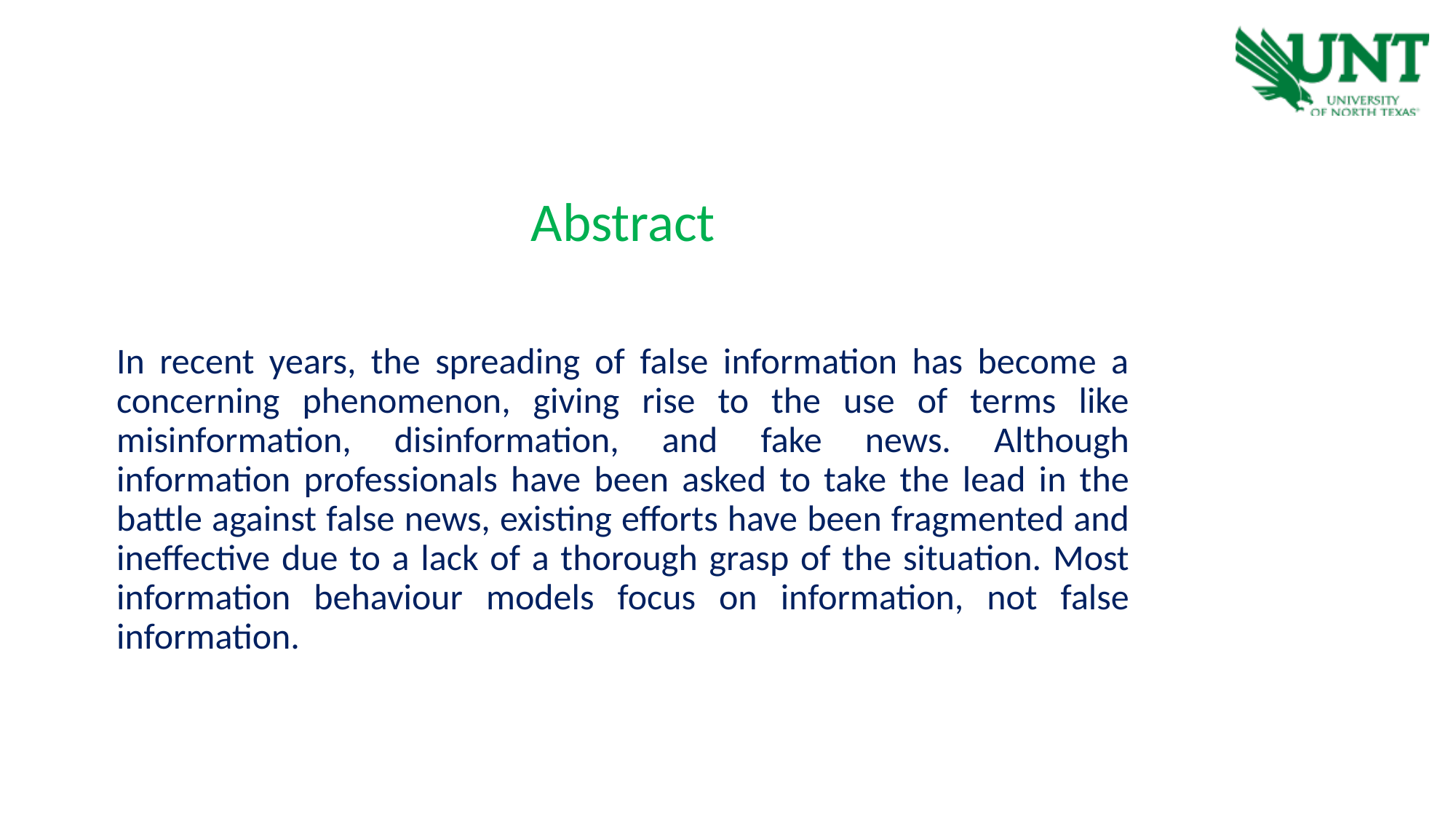

Abstract

In recent years, the spreading of false information has become a concerning phenomenon, giving rise to the use of terms like misinformation, disinformation, and fake news. Although information professionals have been asked to take the lead in the battle against false news, existing efforts have been fragmented and ineffective due to a lack of a thorough grasp of the situation. Most information behaviour models focus on information, not false information.